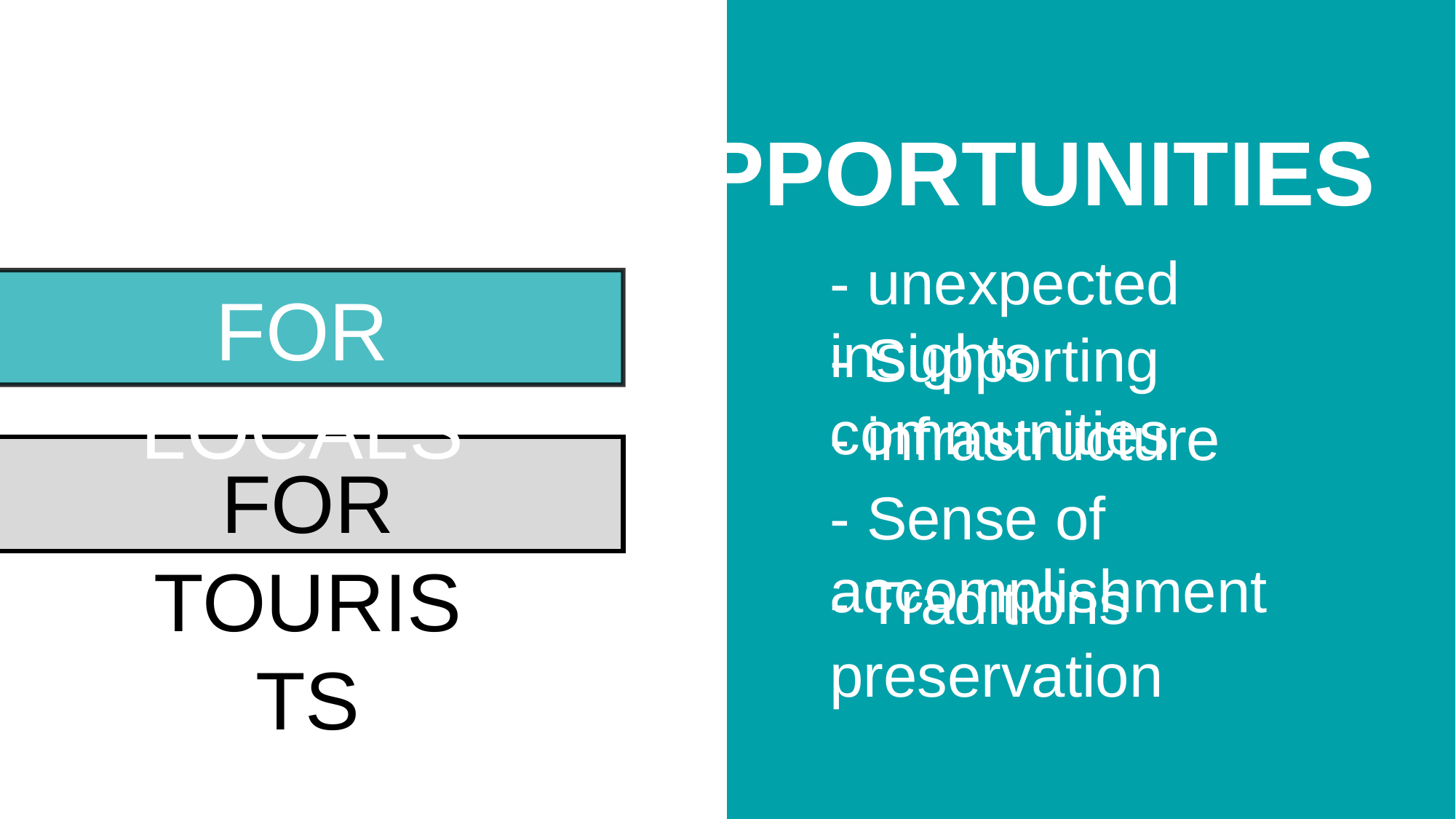

OPPORTUNITIES

- unexpected insights

FOR LOCALS
- Supporting communities
- infrastructure

FOR TOURISTS
- Sense of accomplishment
- Traditions preservation